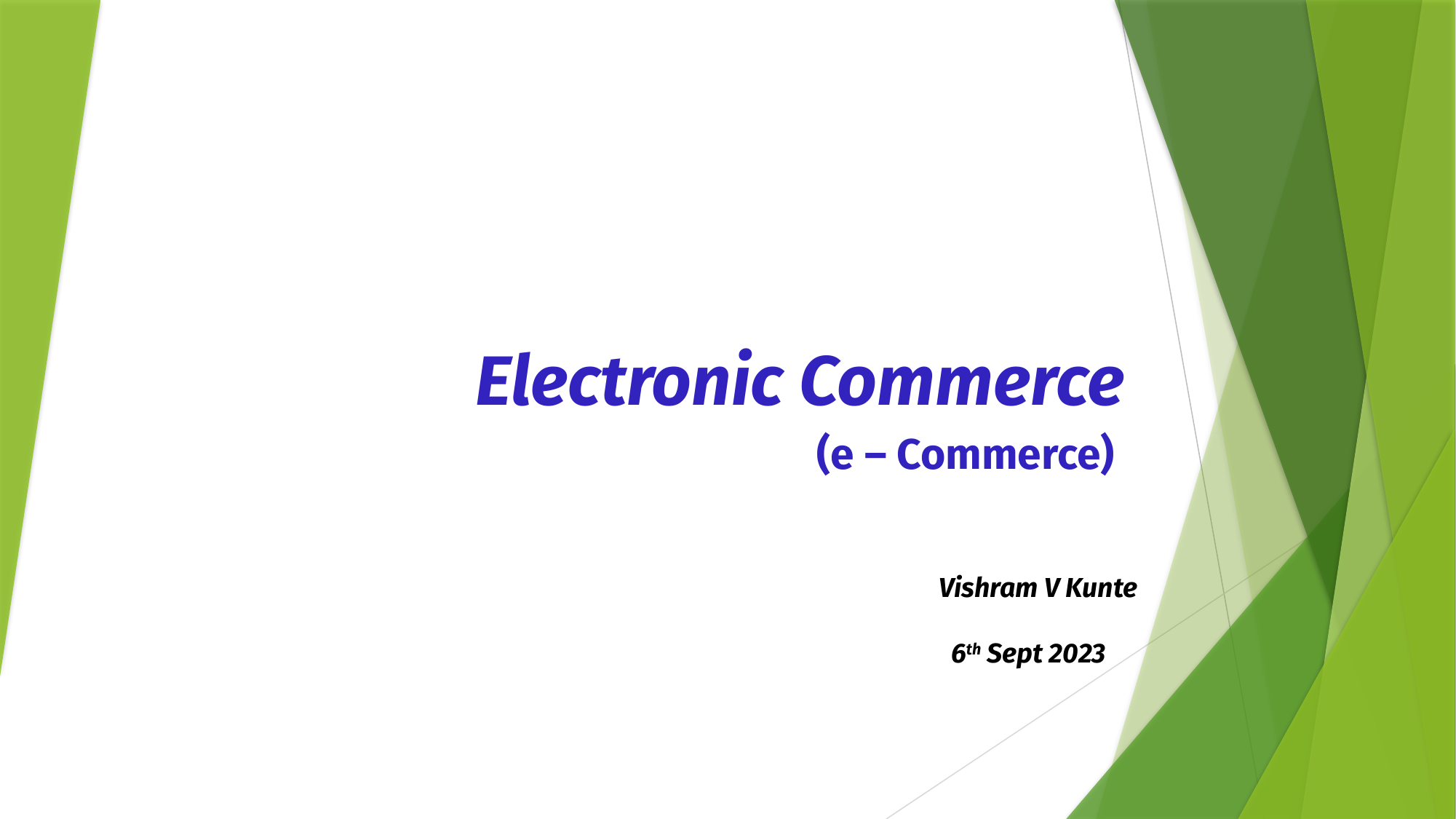

#
Electronic Commerce
(e – Commerce)
Vishram V Kunte

  6th Sept 2023